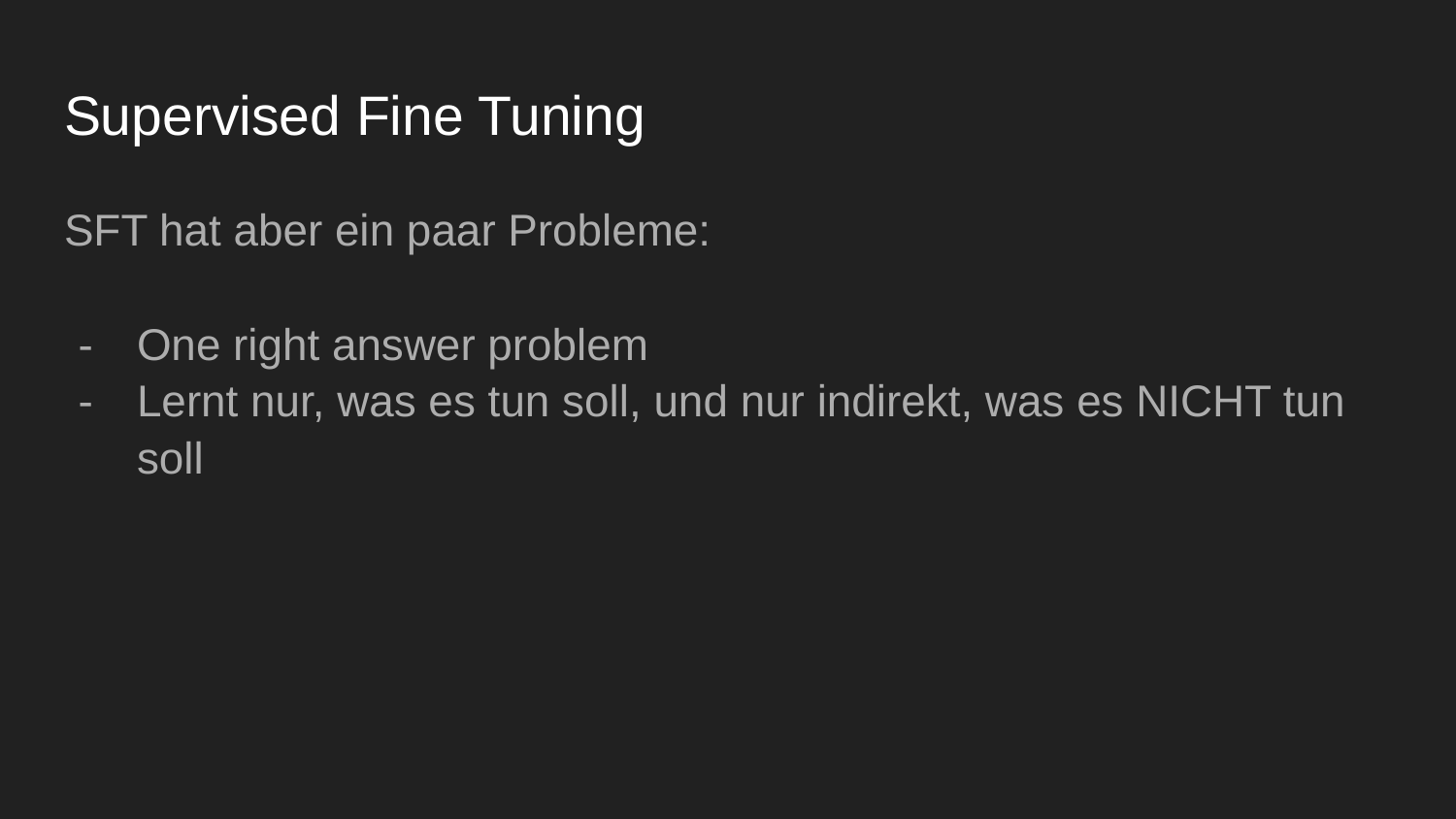

# Supervised Fine Tuning
SFT hat aber ein paar Probleme:

One right answer problem
Lernt nur, was es tun soll, und nur indirekt, was es NICHT tun soll